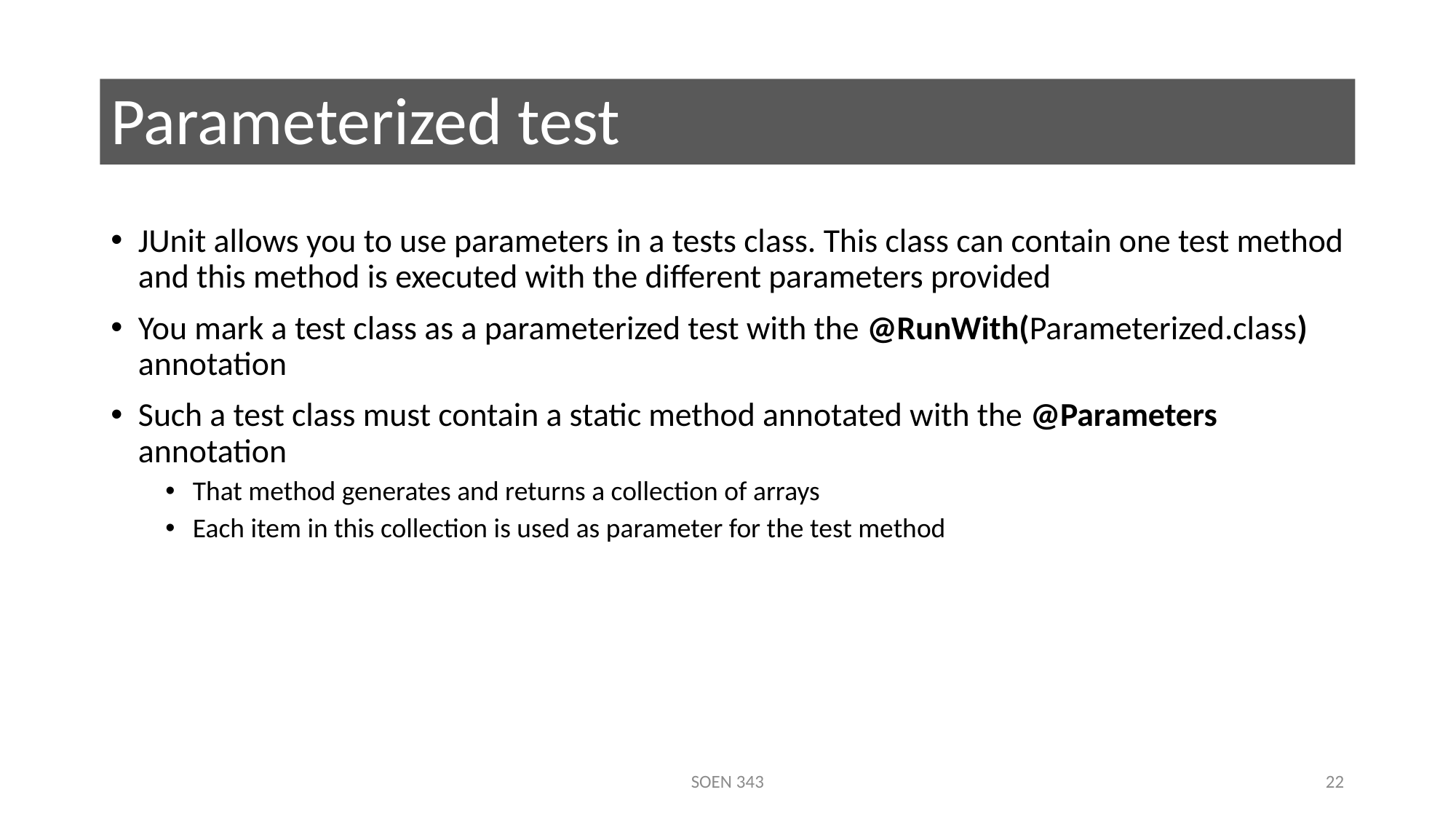

# Parameterized test
JUnit allows you to use parameters in a tests class. This class can contain one test method and this method is executed with the different parameters provided
You mark a test class as a parameterized test with the @RunWith(Parameterized.class) annotation
Such a test class must contain a static method annotated with the @Parameters annotation
That method generates and returns a collection of arrays
Each item in this collection is used as parameter for the test method
SOEN 343
22